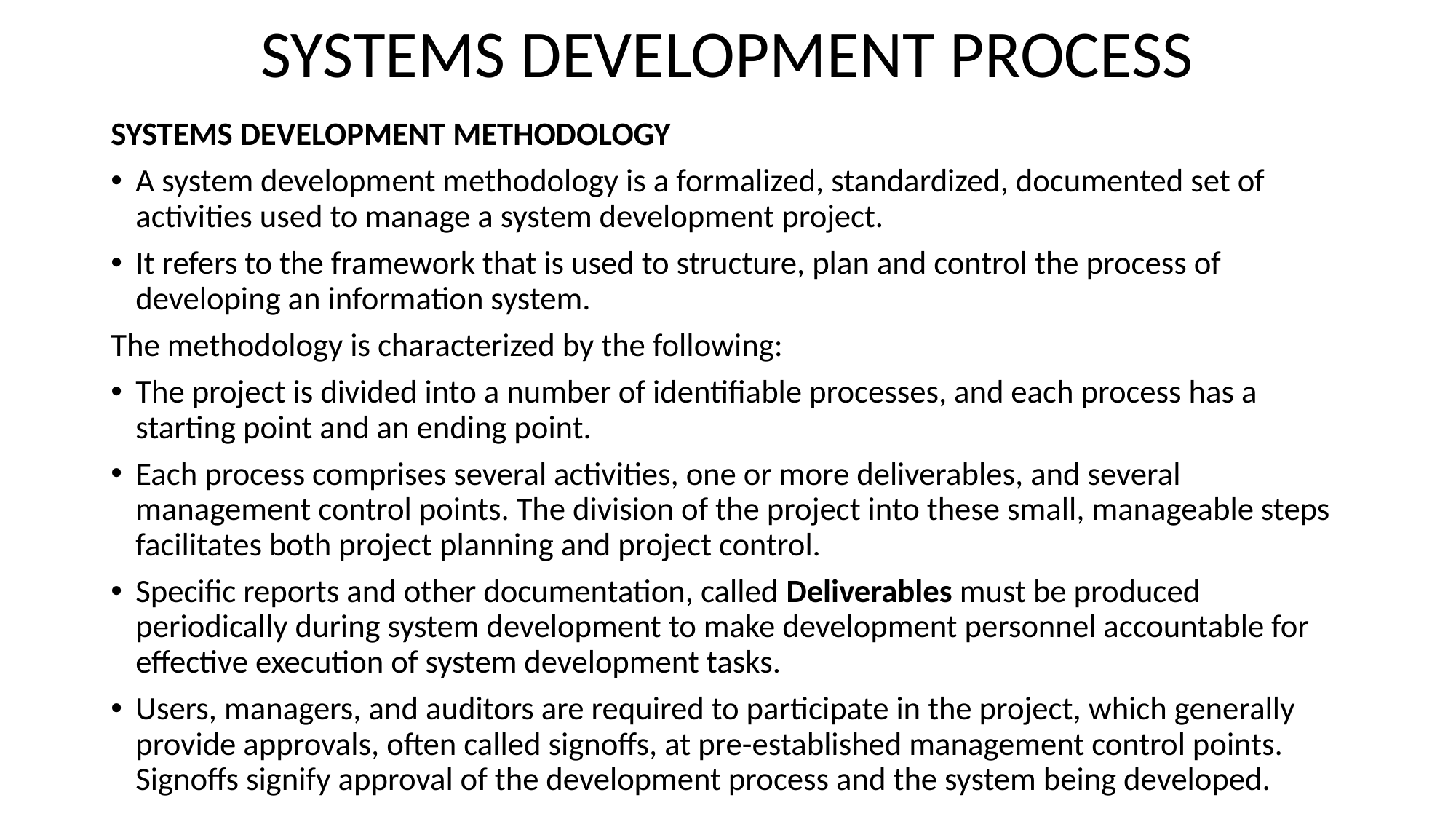

# SYSTEMS DEVELOPMENT PROCESS
SYSTEMS DEVELOPMENT METHODOLOGY
A system development methodology is a formalized, standardized, documented set of activities used to manage a system development project.
It refers to the framework that is used to structure, plan and control the process of developing an information system.
The methodology is characterized by the following:
The project is divided into a number of identifiable processes, and each process has a starting point and an ending point.
Each process comprises several activities, one or more deliverables, and several management control points. The division of the project into these small, manageable steps facilitates both project planning and project control.
Specific reports and other documentation, called Deliverables must be produced periodically during system development to make development personnel accountable for effective execution of system development tasks.
Users, managers, and auditors are required to participate in the project, which generally provide approvals, often called signoffs, at pre-established management control points. Signoffs signify approval of the development process and the system being developed.